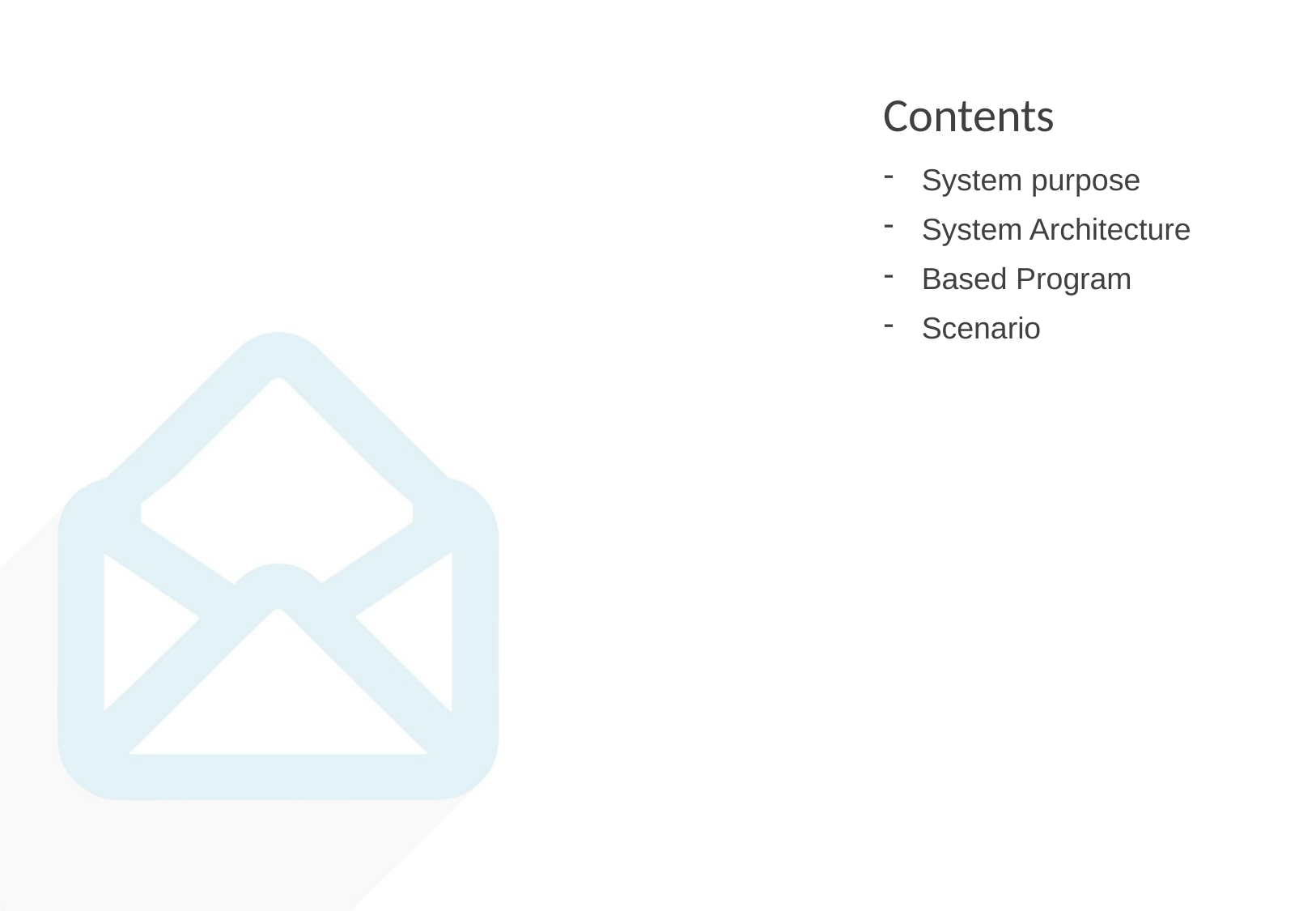

Contents
System purpose
System Architecture
Based Program
Scenario